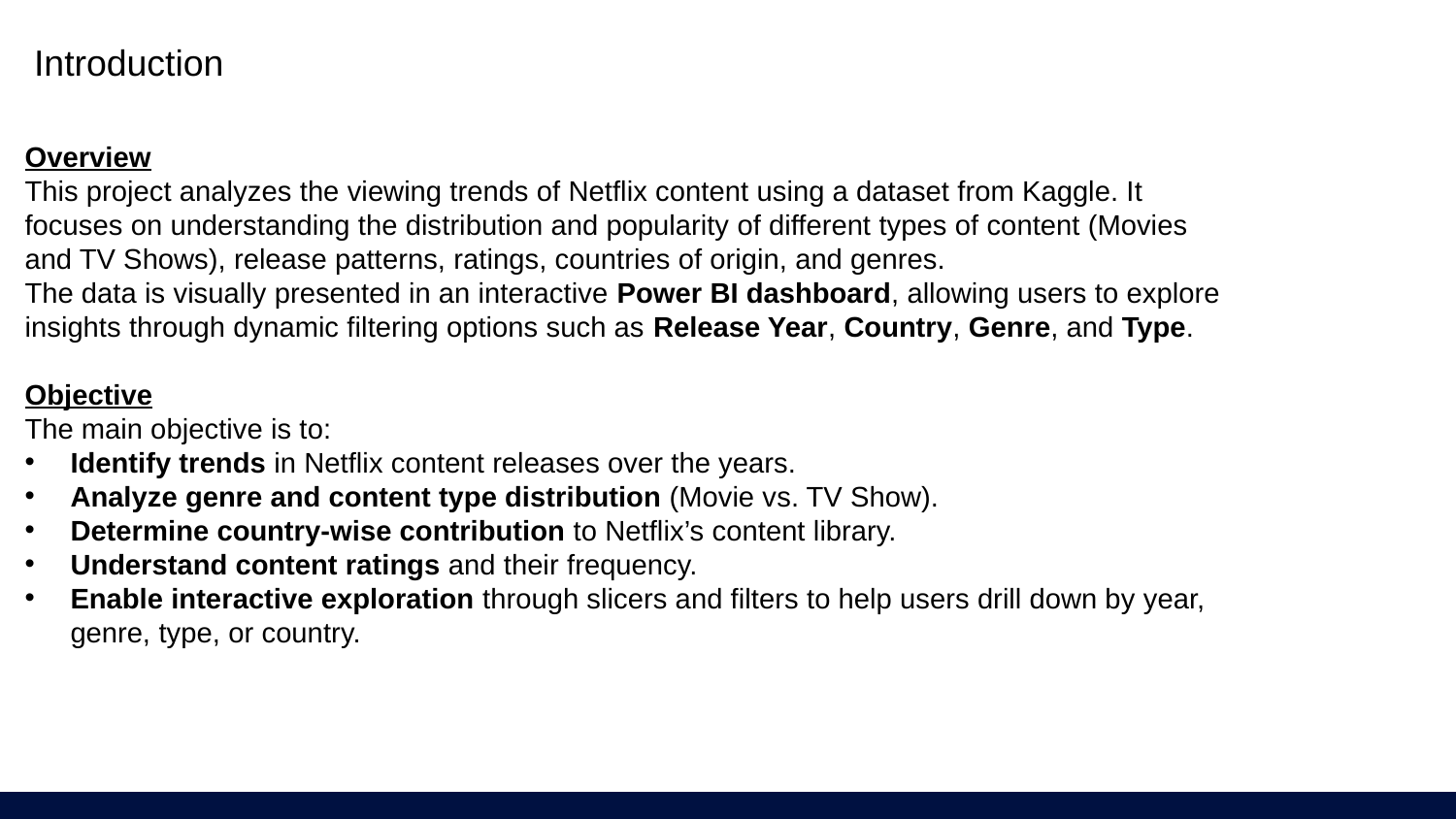

Introduction
Overview
This project analyzes the viewing trends of Netflix content using a dataset from Kaggle. It focuses on understanding the distribution and popularity of different types of content (Movies and TV Shows), release patterns, ratings, countries of origin, and genres.
The data is visually presented in an interactive Power BI dashboard, allowing users to explore insights through dynamic filtering options such as Release Year, Country, Genre, and Type.

Objective
The main objective is to:
Identify trends in Netflix content releases over the years.
Analyze genre and content type distribution (Movie vs. TV Show).
Determine country-wise contribution to Netflix’s content library.
Understand content ratings and their frequency.
Enable interactive exploration through slicers and filters to help users drill down by year, genre, type, or country.